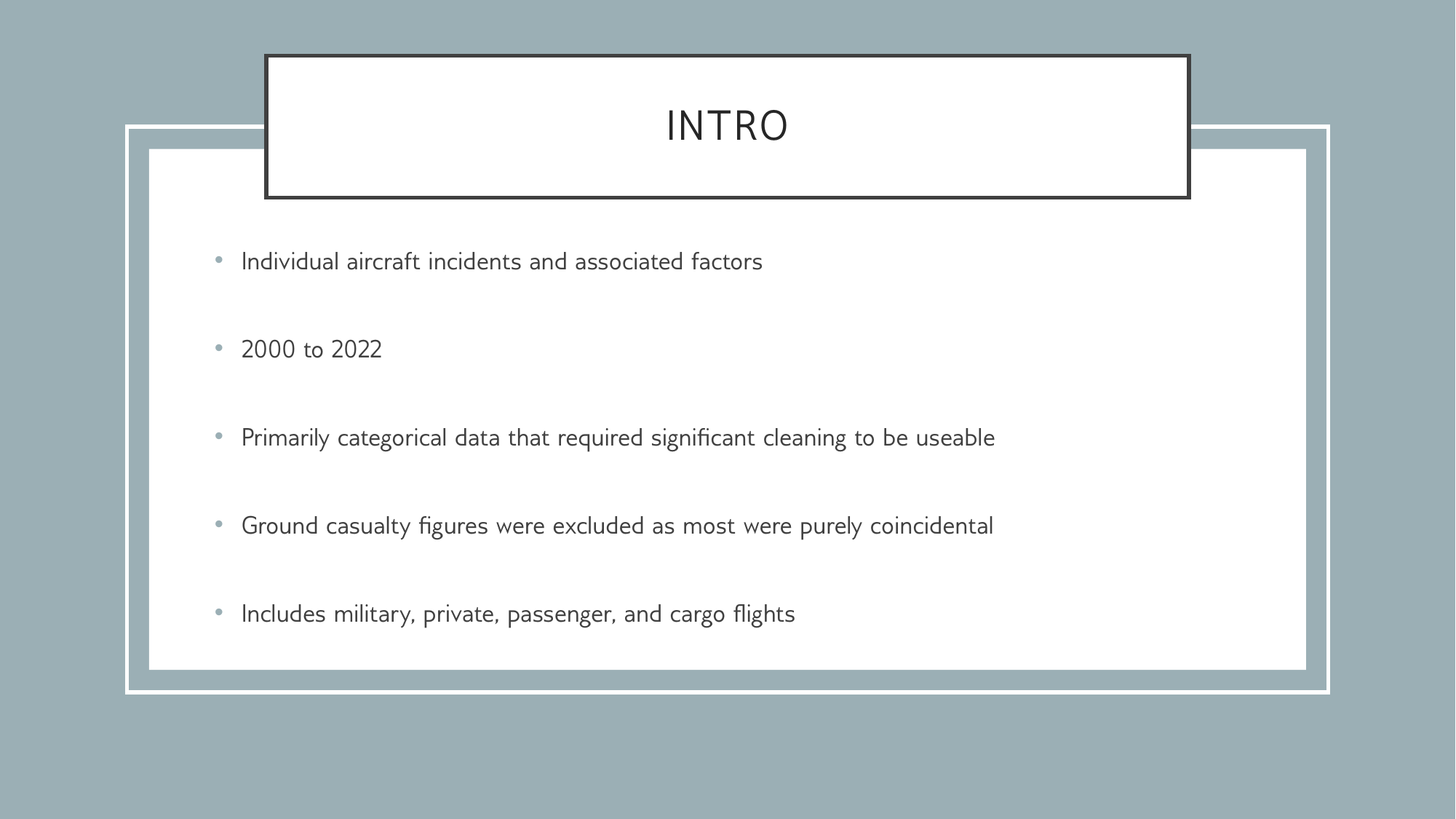

# Intro

Individual aircraft incidents and associated factors

2000 to 2022

Primarily categorical data that required significant cleaning to be useable

Ground casualty figures were excluded as most were purely coincidental

Includes military, private, passenger, and cargo flights